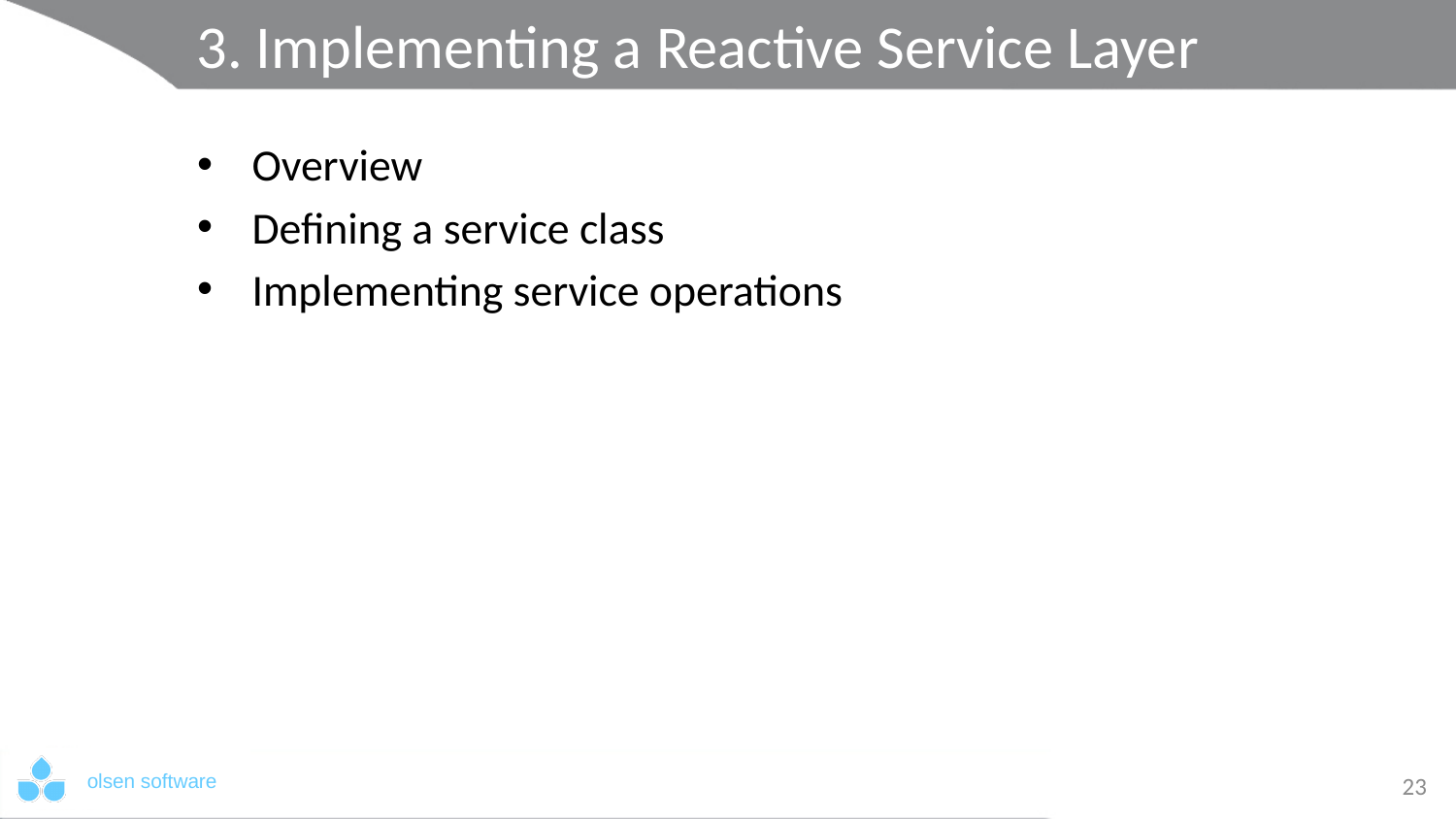

# 3. Implementing a Reactive Service Layer
Overview
Defining a service class
Implementing service operations
23